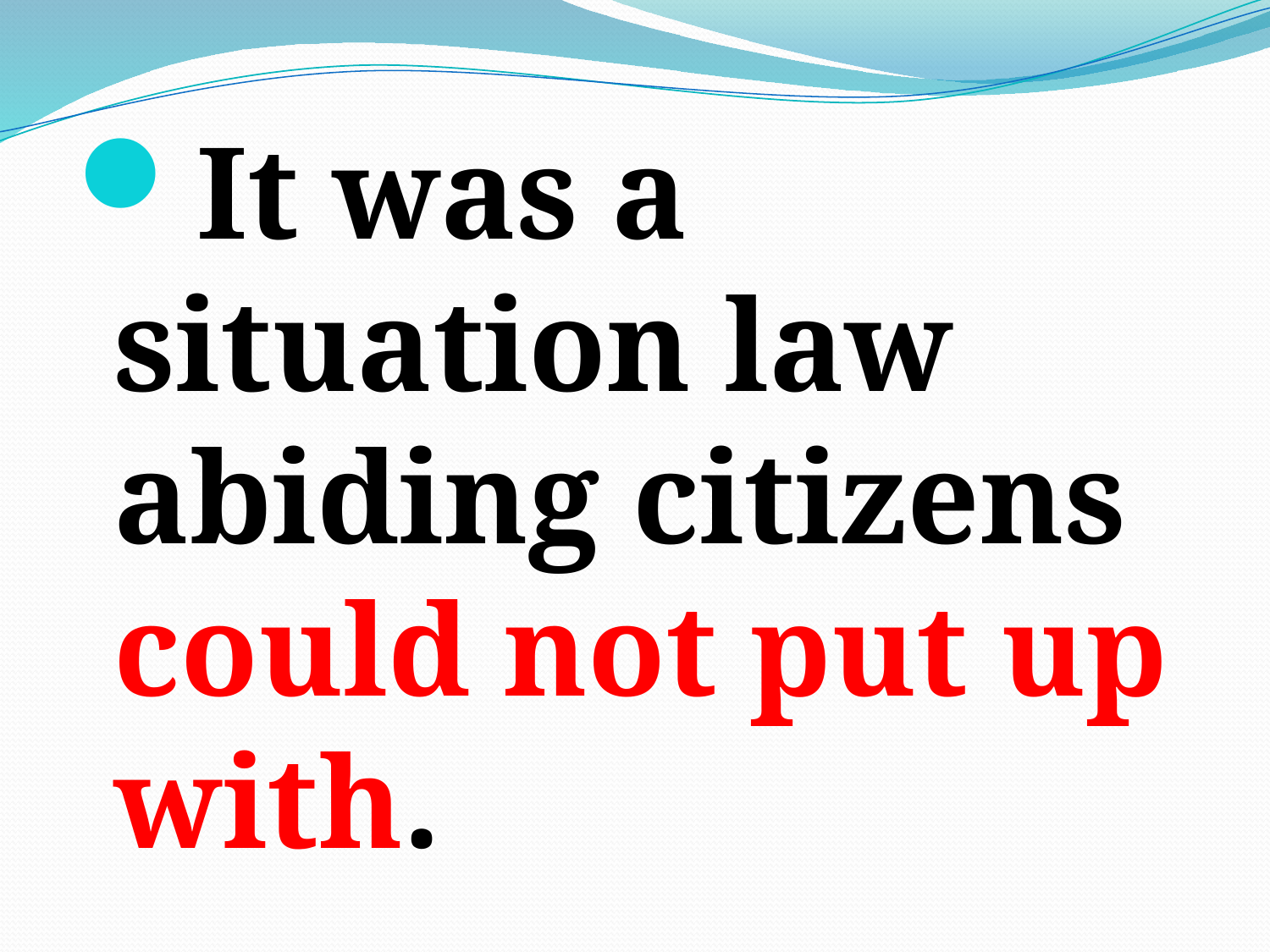

#
It was a situation law abiding citizens could not put up with.